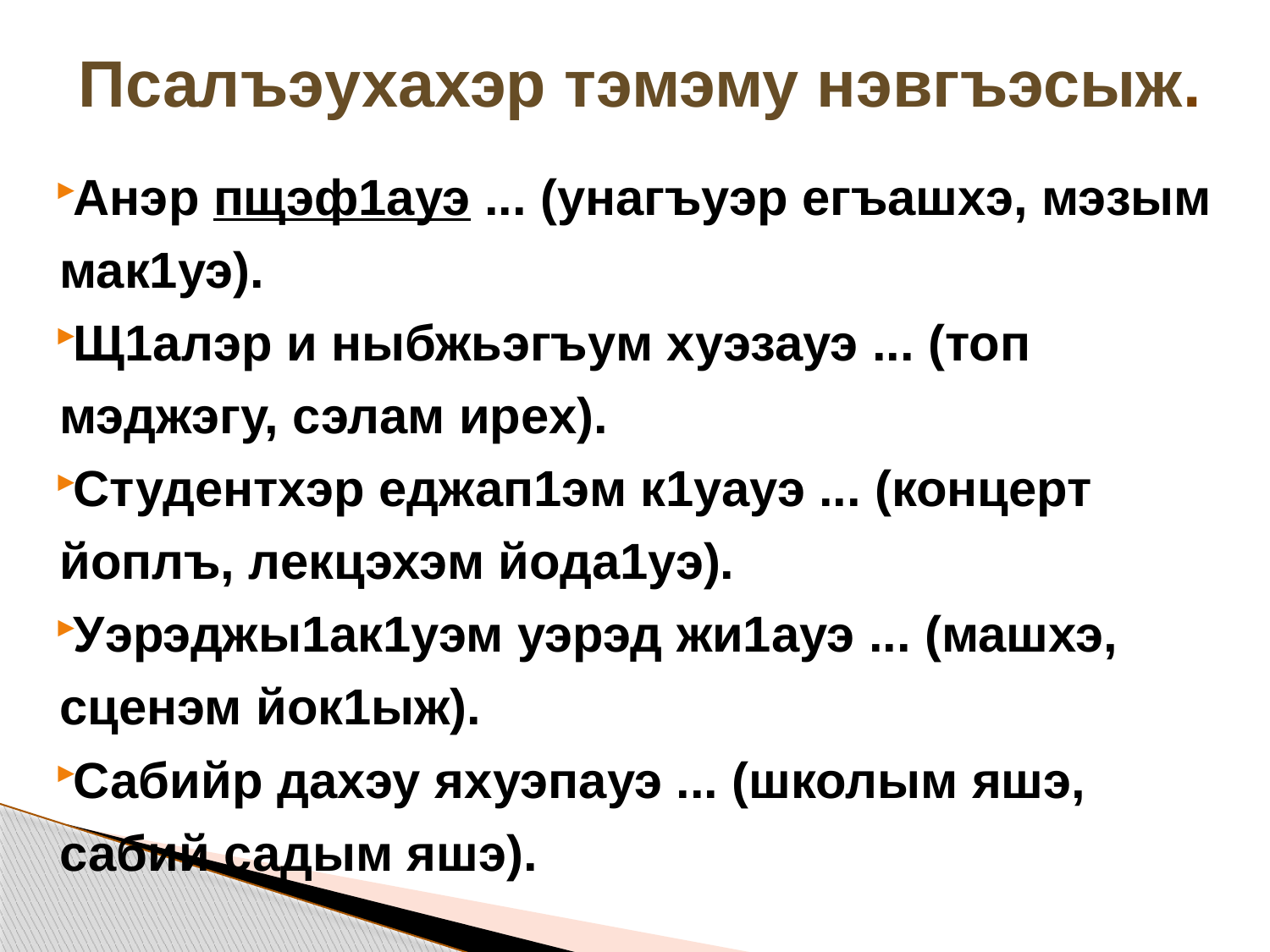

# Псалъэухахэр тэмэму нэвгъэсыж.
Анэр пщэф1ауэ ... (унагъуэр егъашхэ, мэзым мак1уэ).
Щ1алэр и ныбжьэгъум хуэзауэ ... (топ мэджэгу, сэлам ирех).
Студентхэр еджап1эм к1уауэ ... (концерт йоплъ, лекцэхэм йода1уэ).
Уэрэджы1ак1уэм уэрэд жи1ауэ ... (машхэ, сценэм йок1ыж).
Сабийр дахэу яхуэпауэ ... (школым яшэ, сабий садым яшэ).